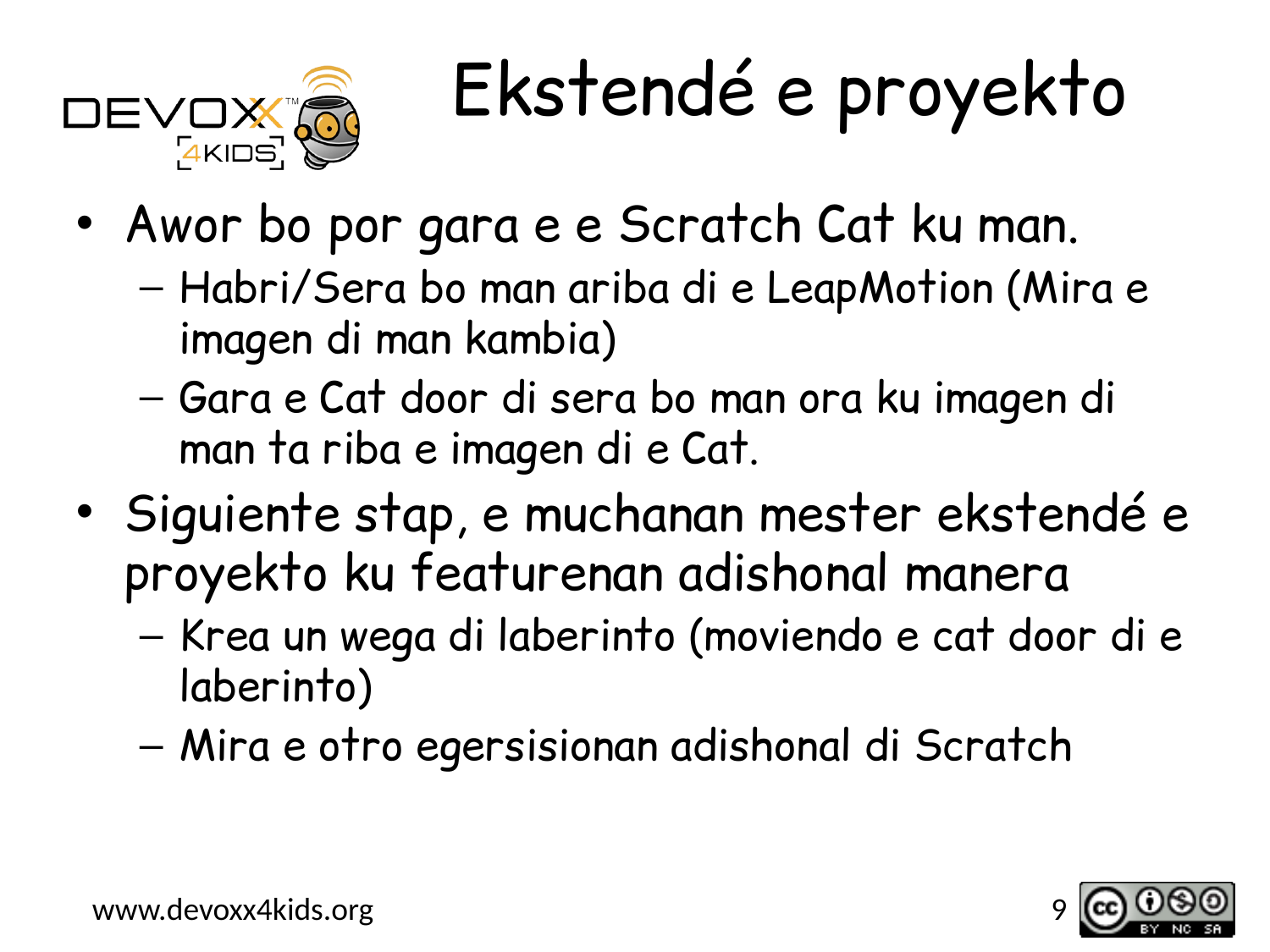

# Ekstendé e proyekto
Awor bo por gara e e Scratch Cat ku man.
Habri/Sera bo man ariba di e LeapMotion (Mira e imagen di man kambia)
Gara e Cat door di sera bo man ora ku imagen di man ta riba e imagen di e Cat.
Siguiente stap, e muchanan mester ekstendé e proyekto ku featurenan adishonal manera
Krea un wega di laberinto (moviendo e cat door di e laberinto)
Mira e otro egersisionan adishonal di Scratch

9